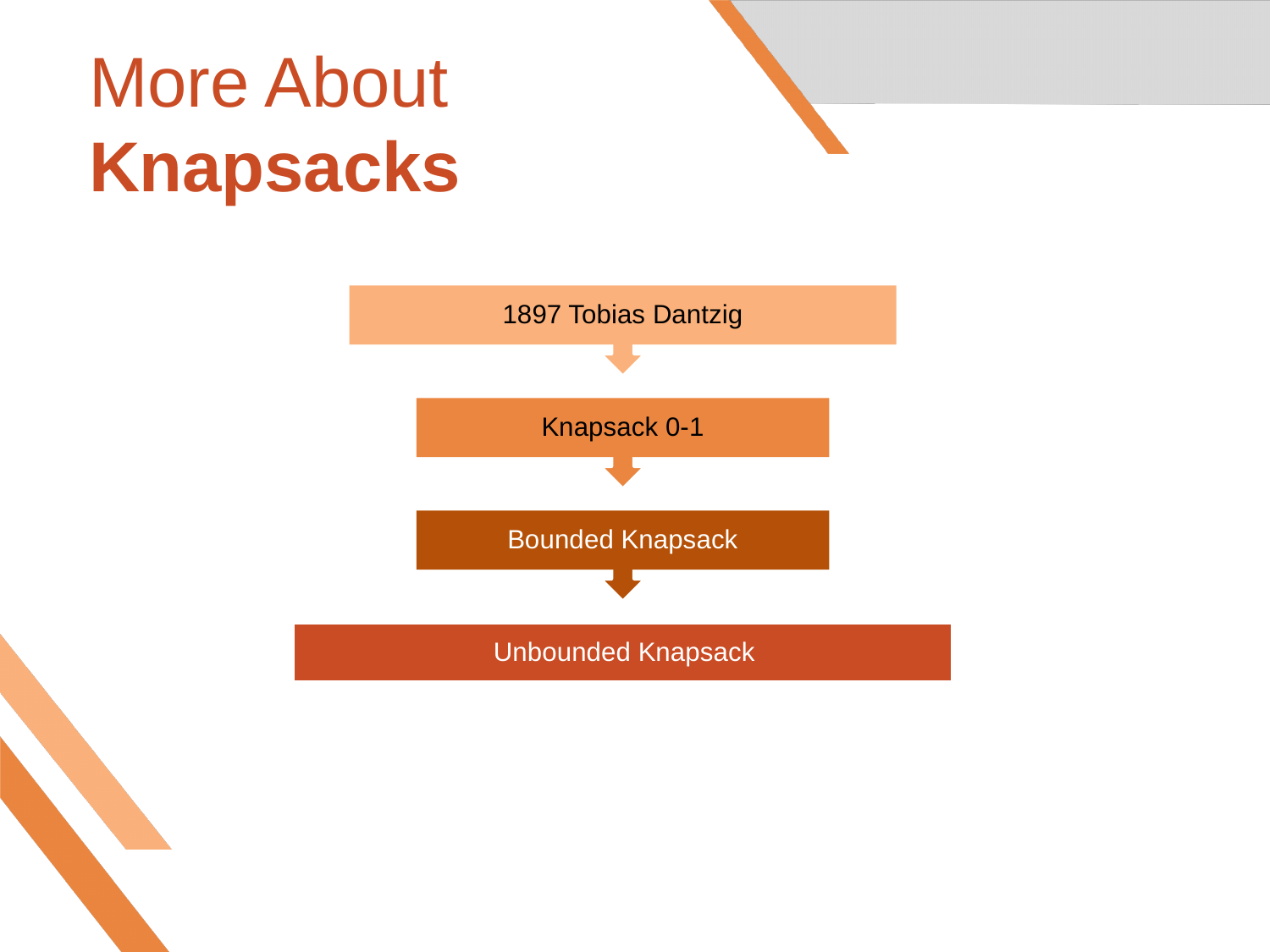

# More About Knapsacks

1897 Tobias Dantzig

Knapsack 0-1

Bounded Knapsack

Unbounded Knapsack